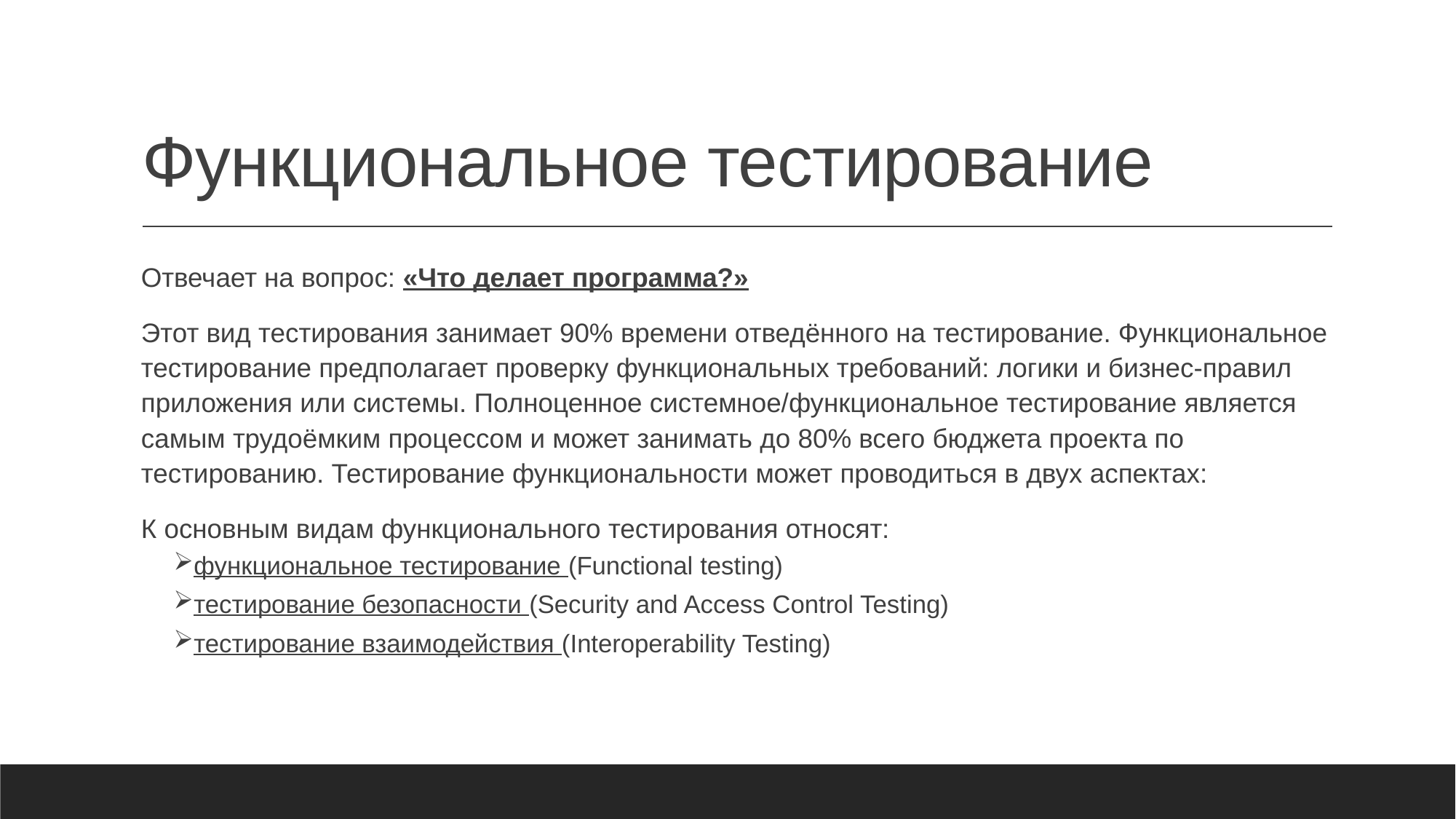

# Функциональное тестирование
Отвечает на вопрос: «Что делает программа?»
Этот вид тестирования занимает 90% времени отведённого на тестирование. Функциональное тестирование предполагает проверку функциональных требований: логики и бизнес-правил приложения или системы. Полноценное системное/функциональное тестирование является самым трудоёмким процессом и может занимать до 80% всего бюджета проекта по тестированию. Тестирование функциональности может проводиться в двух аспектах:
К основным видам функционального тестирования относят:
функциональное тестирование (Functional testing)
тестирование безопасности (Security and Access Control Testing)
тестирование взаимодействия (Interoperability Testing)